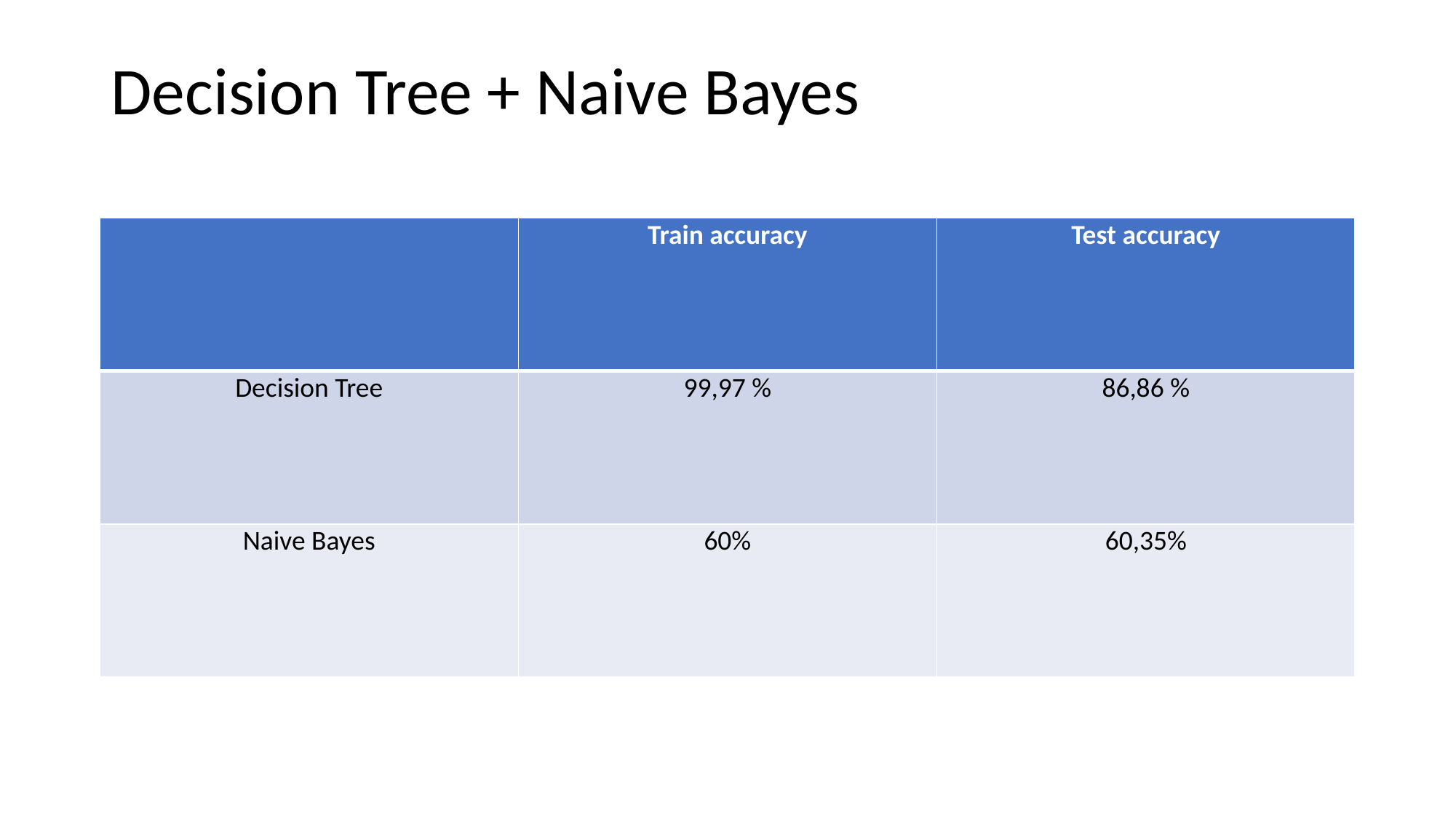

# Decision Tree + Naive Bayes
|  | Train accuracy | Test accuracy |
| --- | --- | --- |
| Decision Tree | 99,97 % | 86,86 % |
| Naive Bayes | 60% | 60,35% |